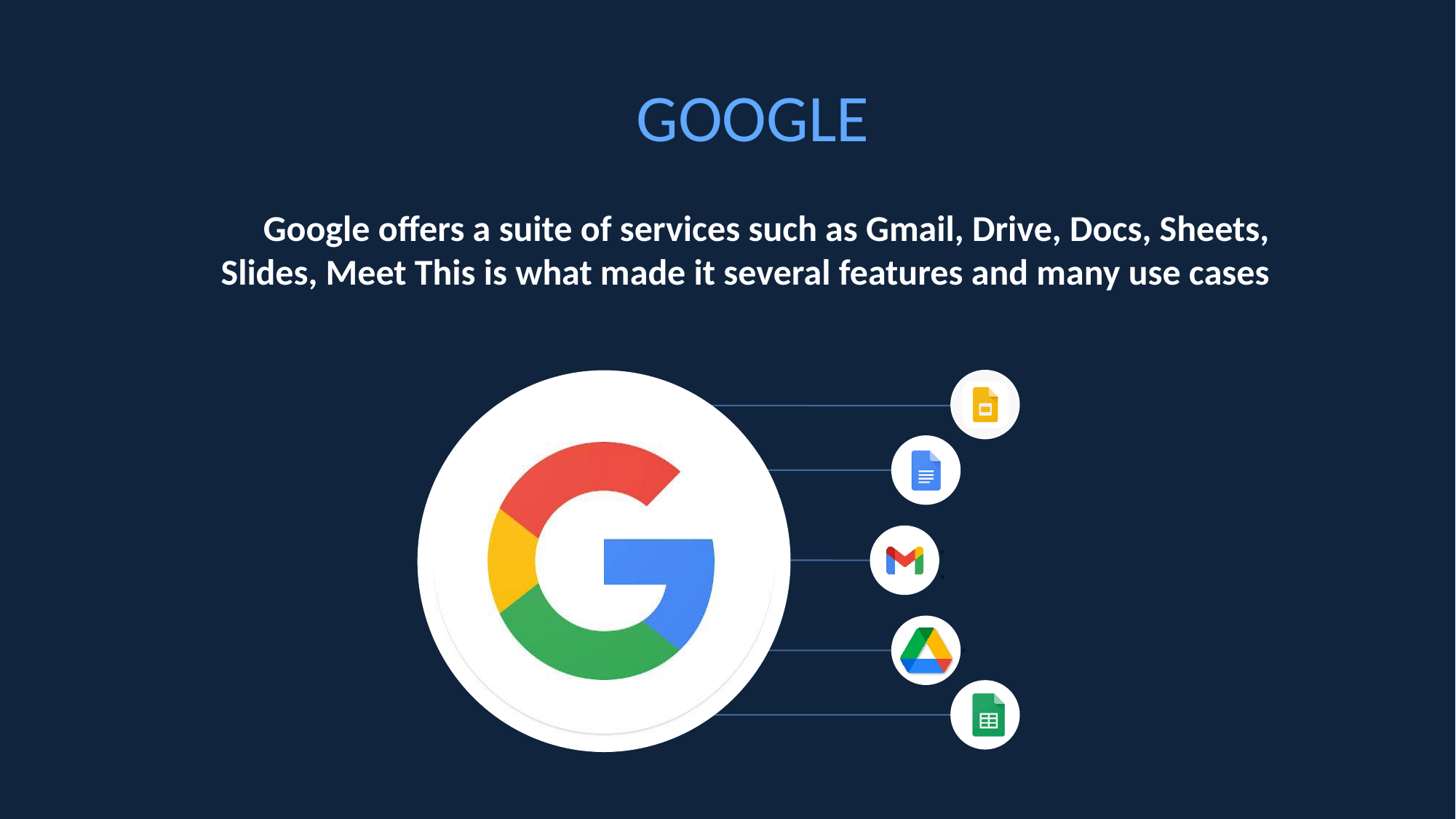

# GOOGLE
Google offers a suite of services such as Gmail, Drive, Docs, Sheets, Slides, Meet This is what made it several features and many use cases

v
v
v